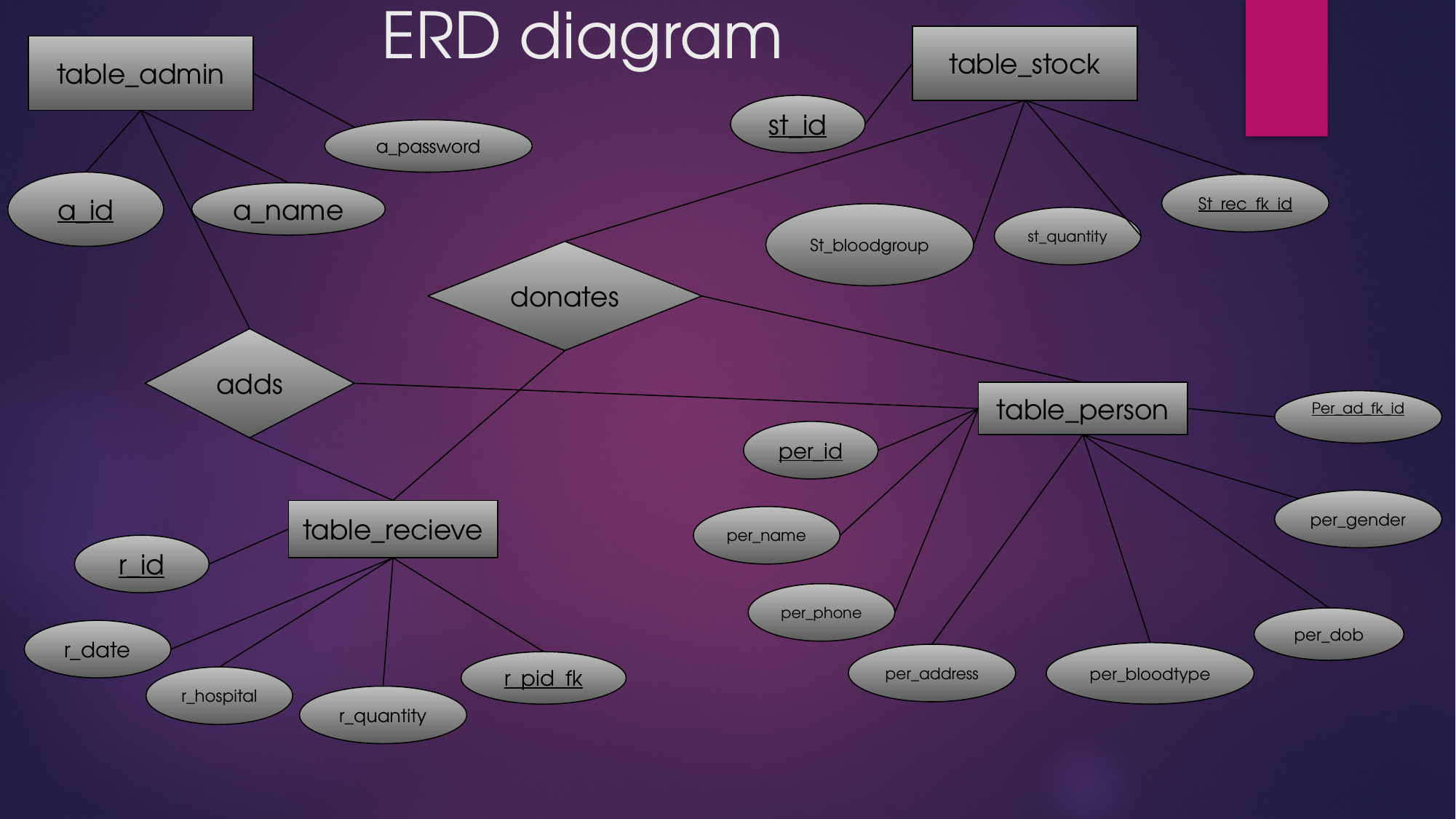

# ERD diagram
table_stock
table_admin
st_id
a_password
a_id
St_rec_fk_id
a_name
St_bloodgroup
st_quantity
donates
adds
table_person
Per_ad_fk_id

per_id
per_gender
table_recieve
per_name
r_id
per_phone
per_dob
r_date
per_bloodtype
per_address
r_pid_fk
r_hospital
r_quantity